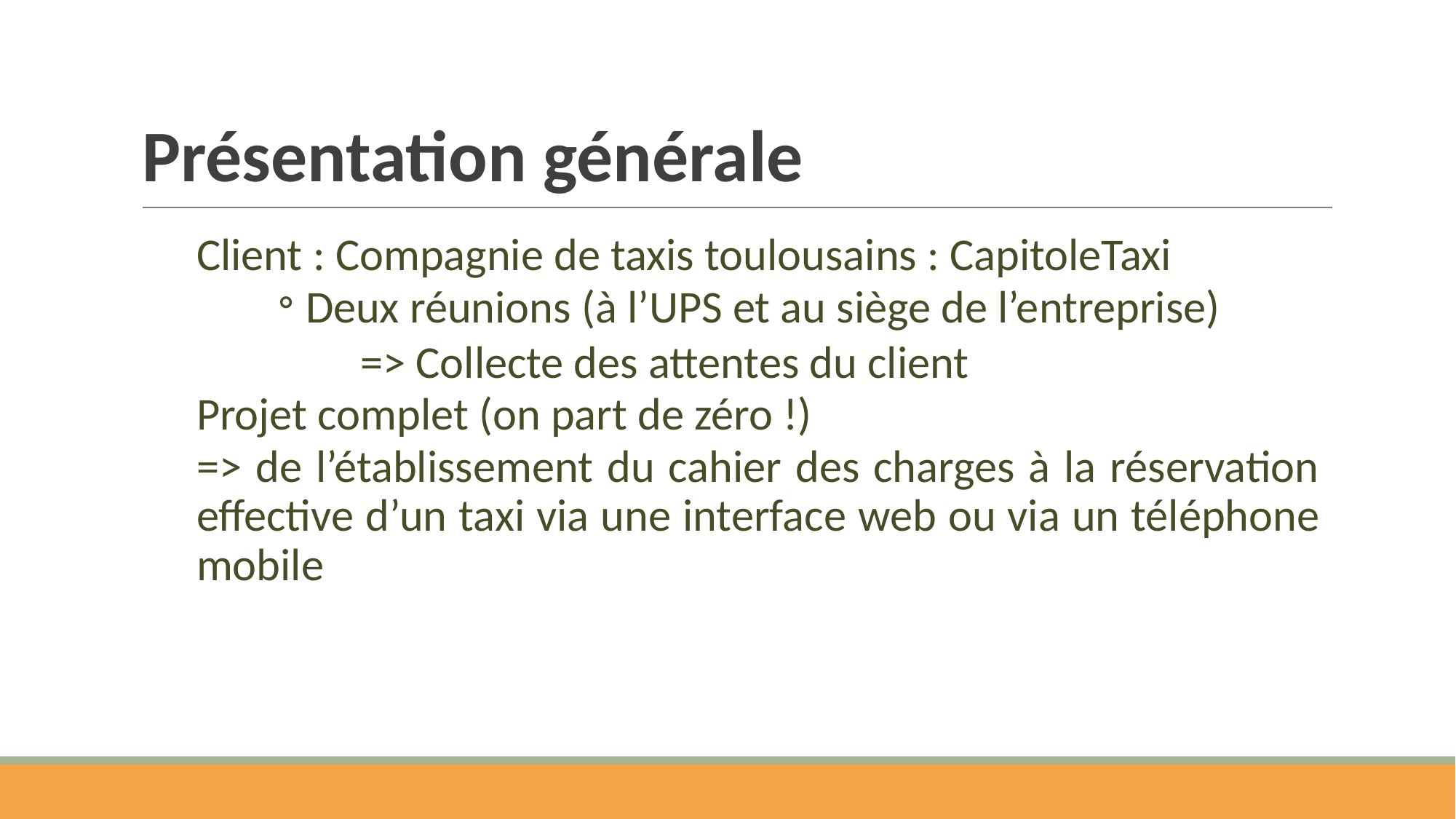

# Présentation générale
Client : Compagnie de taxis toulousains : CapitoleTaxi
Deux réunions (à l’UPS et au siège de l’entreprise)
		=> Collecte des attentes du client
Projet complet (on part de zéro !)
=> de l’établissement du cahier des charges à la réservation effective d’un taxi via une interface web ou via un téléphone mobile